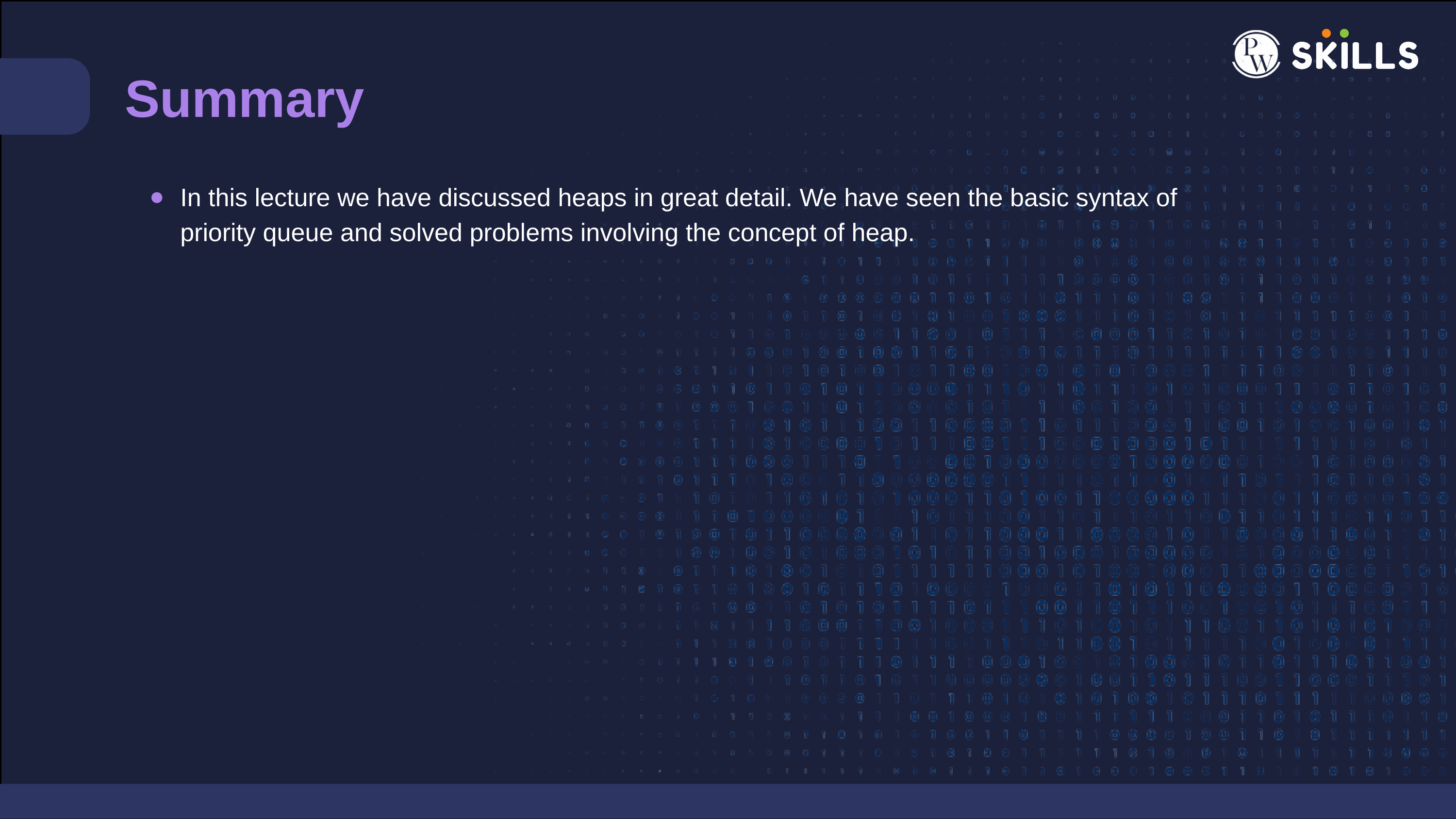

Summary
In this lecture we have discussed heaps in great detail. We have seen the basic syntax of priority queue and solved problems involving the concept of heap.